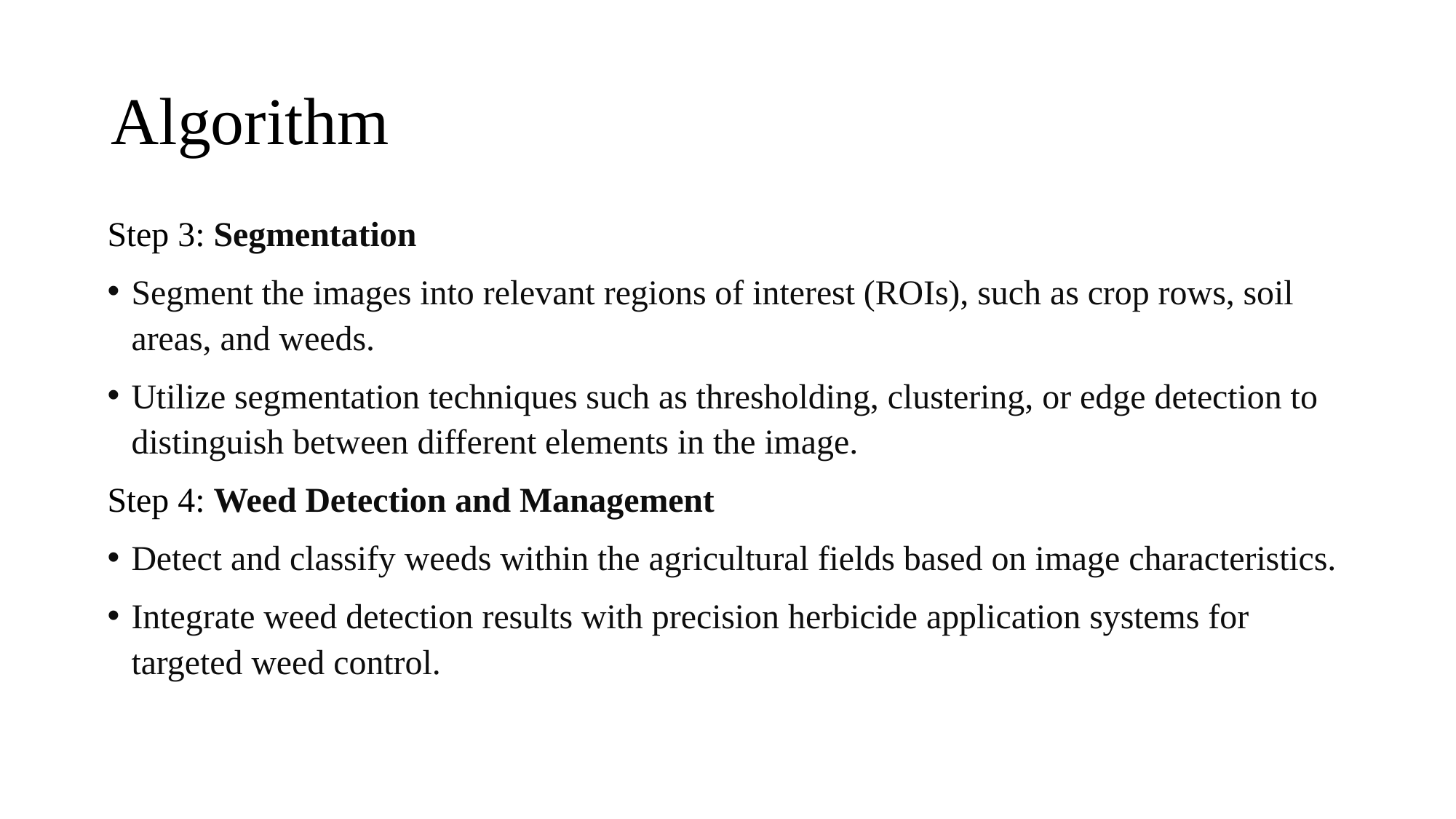

# Algorithm
Step 3: Segmentation
Segment the images into relevant regions of interest (ROIs), such as crop rows, soil areas, and weeds.
Utilize segmentation techniques such as thresholding, clustering, or edge detection to distinguish between different elements in the image.
Step 4: Weed Detection and Management
Detect and classify weeds within the agricultural fields based on image characteristics.
Integrate weed detection results with precision herbicide application systems for targeted weed control.